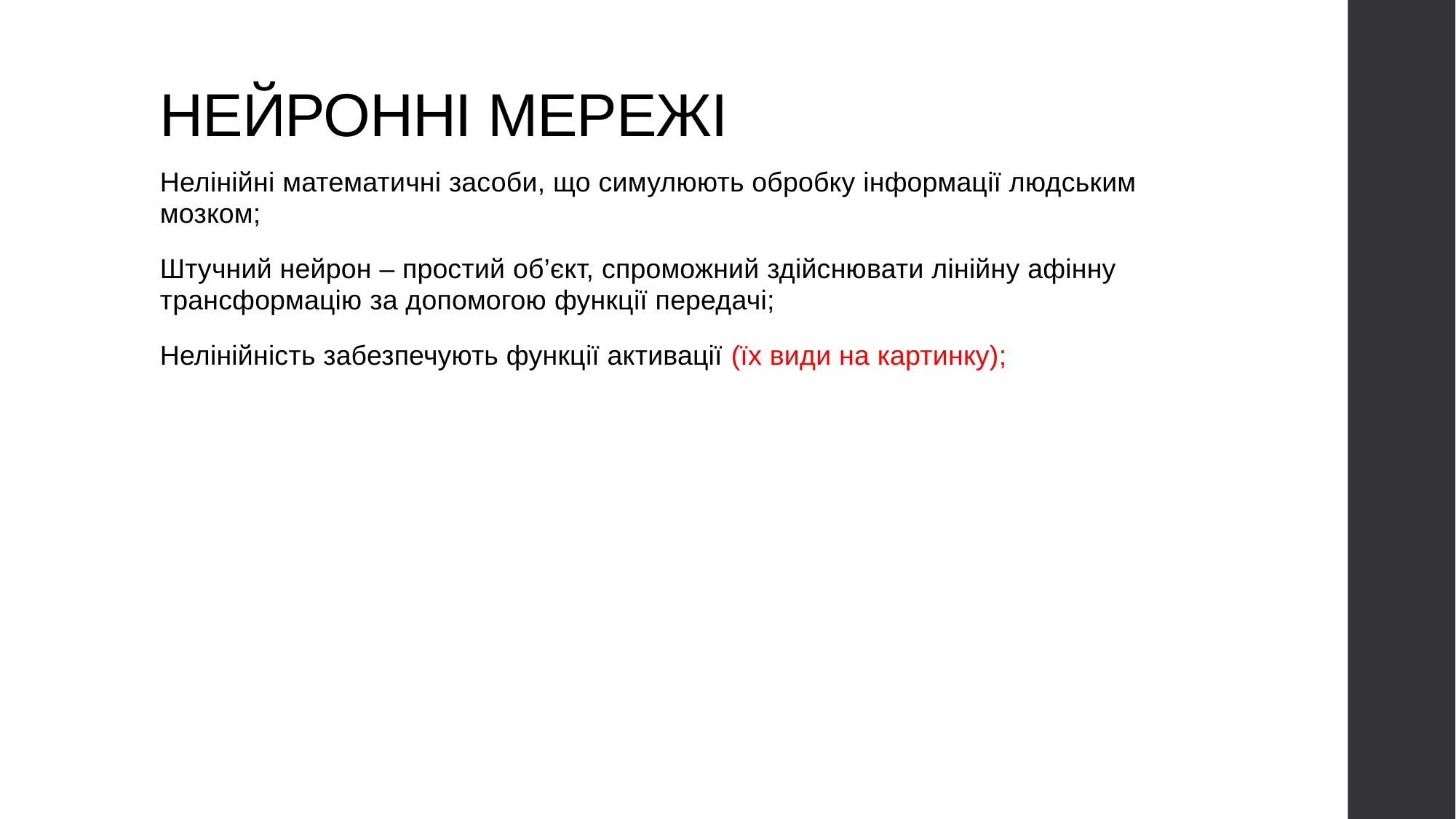

# НЕЙРОННІ МЕРЕЖІ
Нелінійні математичні засоби, що симулюють обробку інформації людським мозком;
Штучний нейрон – простий об’єкт, спроможний здійснювати лінійну афінну трансформацію за допомогою функції передачі;
Нелінійність забезпечують функції активації (їх види на картинку);